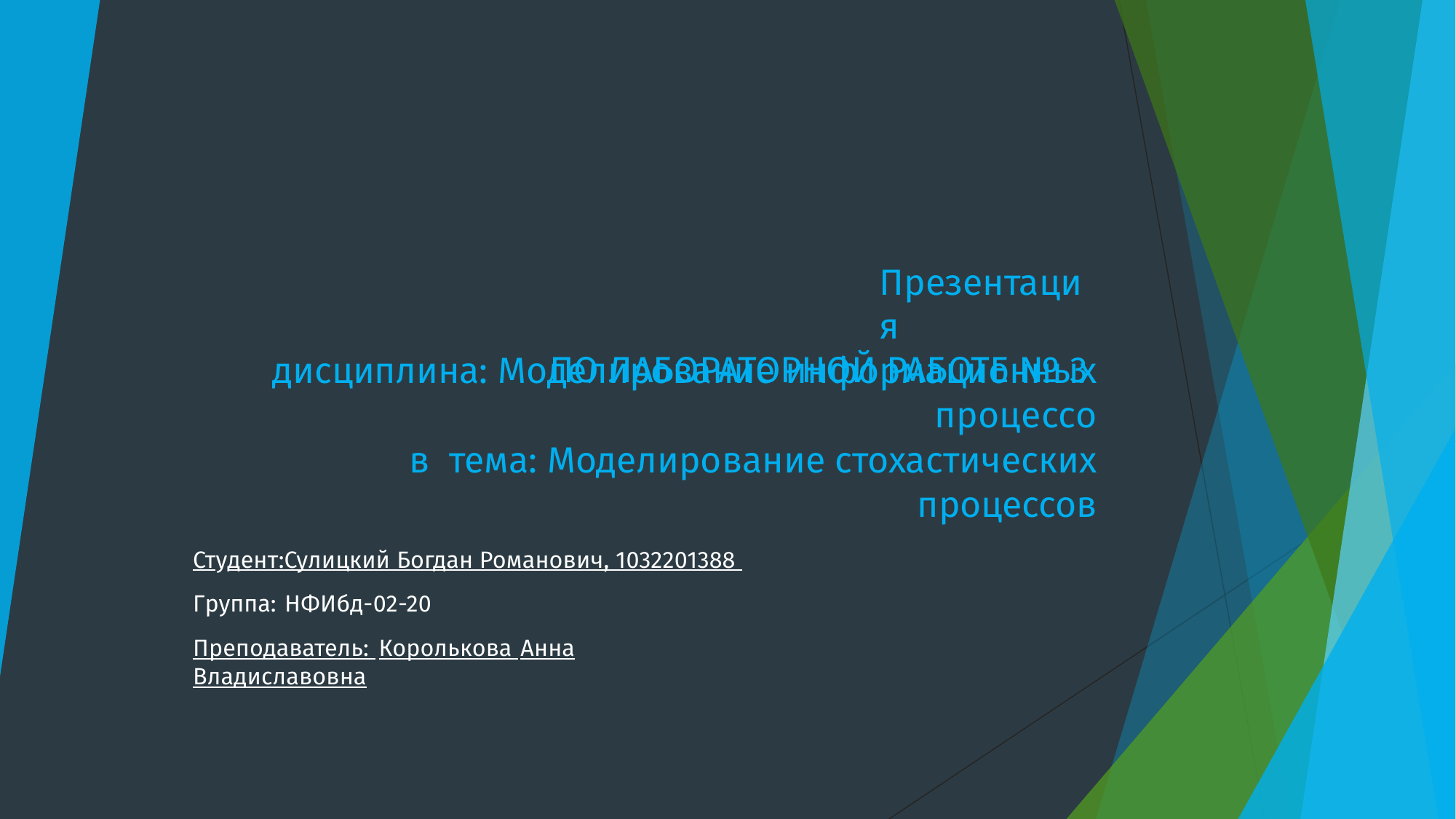

# Презентация
ПО ЛАБОРАТОРНОЙ РАБОТЕ № 3
дисциплина: Моделирование информационных
процессов  тема: Моделирование стохастических процессов
Студент:Сулицкий Богдан Романович, 1032201388  Группа: НФИбд-02-20
Преподаватель: Королькова Анна Владиславовна